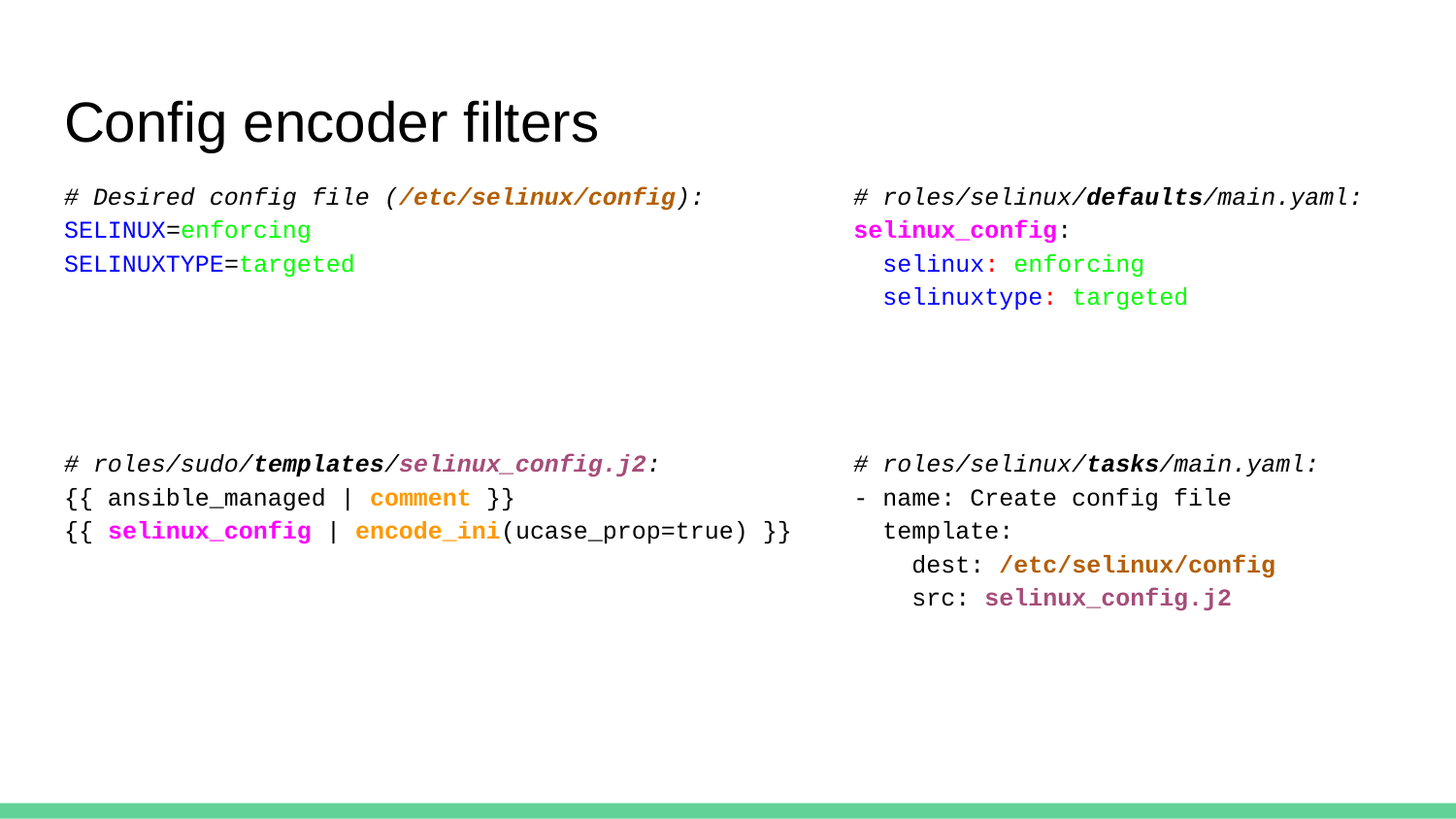

# Config encoder filters
# Desired config file (/etc/selinux/config):
SELINUX=enforcing
SELINUXTYPE=targeted

# roles/sudo/templates/selinux_config.j2:
{{ ansible_managed | comment }}
{{ selinux_config | encode_ini(ucase_prop=true) }}
# roles/selinux/defaults/main.yaml:
selinux_config:
  selinux: enforcing
  selinuxtype: targeted

# roles/selinux/tasks/main.yaml:
- name: Create config file
  template:
    dest: /etc/selinux/config
    src: selinux_config.j2